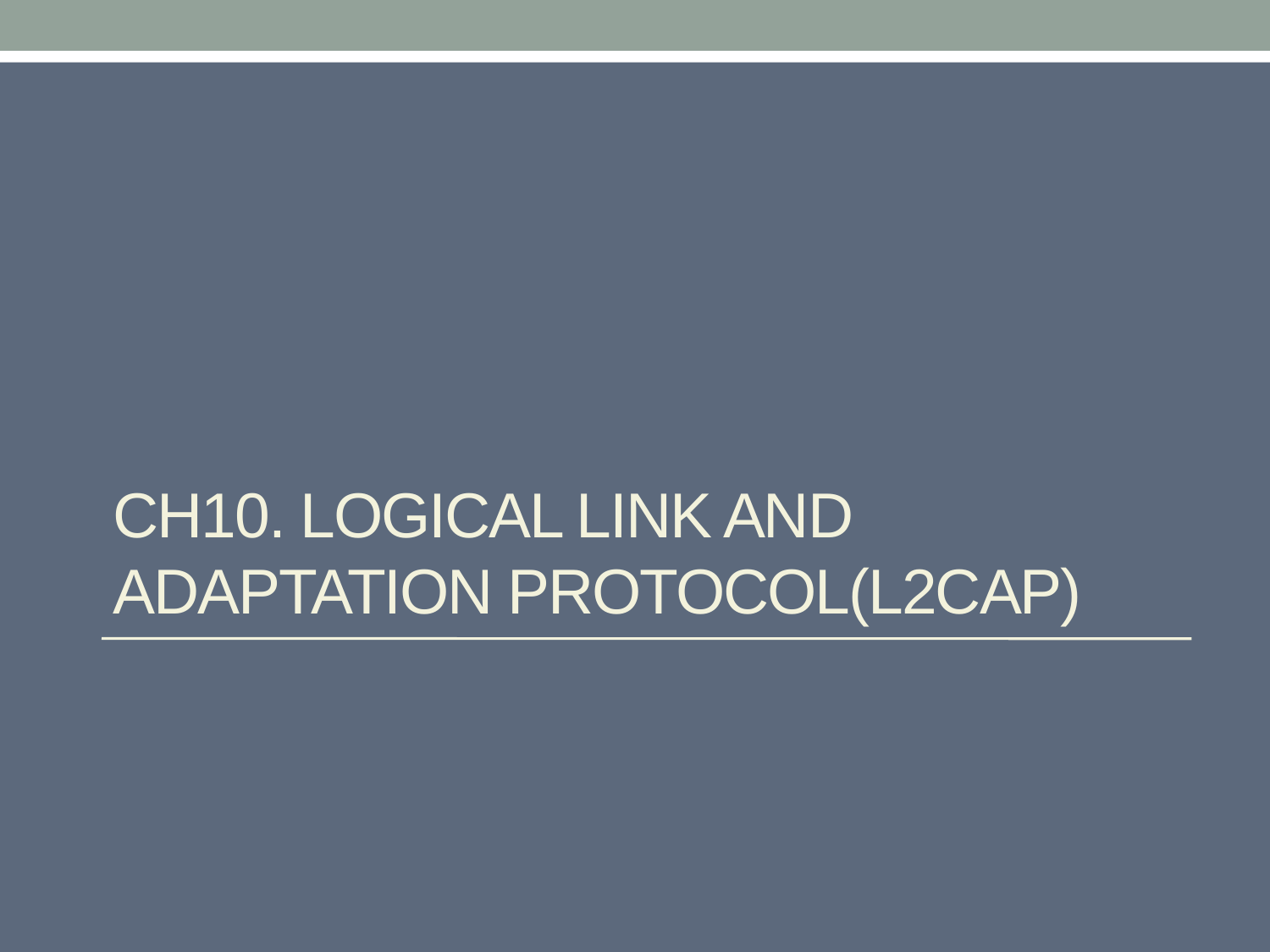

# ch10. Logical Link and adaptation Protocol(l2cap)